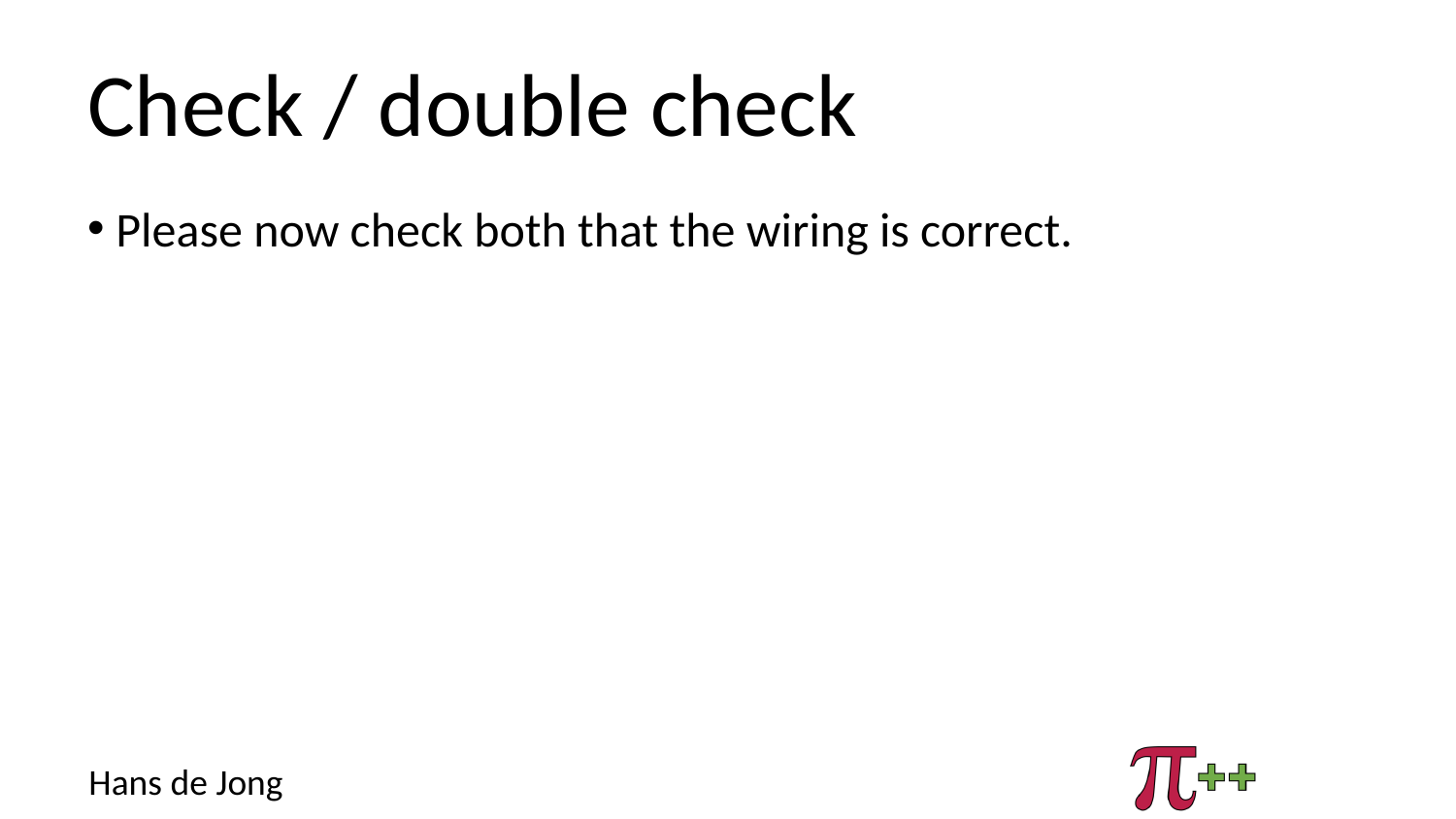

# Check / double check
Please now check both that the wiring is correct.